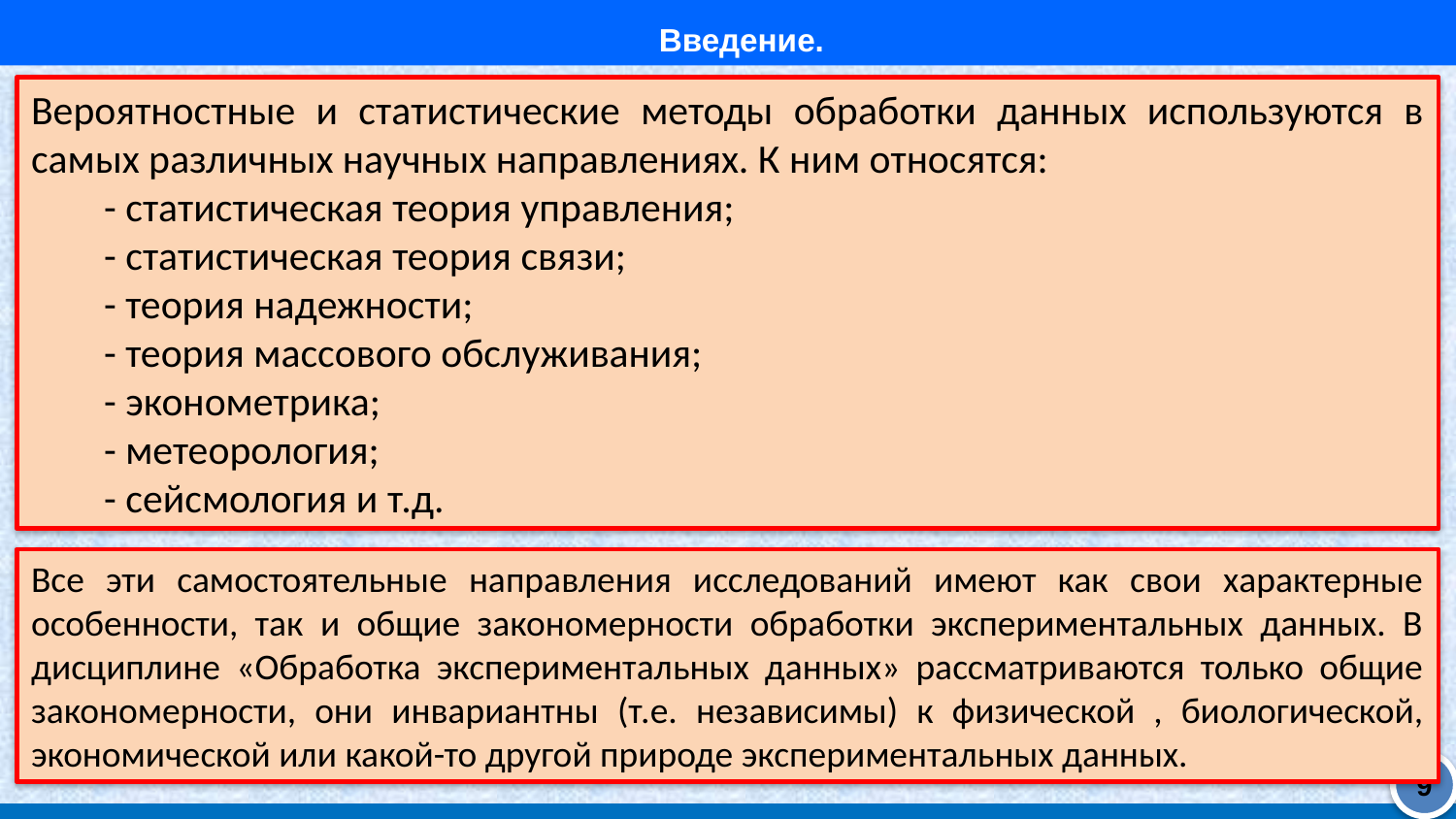

Введение.
Вероятностные и статистические методы обработки данных используются в самых различных научных направлениях. К ним относятся:
- статистическая теория управления;
- статистическая теория связи;
- теория надежности;
- теория массового обслуживания;
- эконометрика;
- метеорология;
- сейсмология и т.д.
Все эти самостоятельные направления исследований имеют как свои характерные особенности, так и общие закономерности обработки экспериментальных данных. В дисциплине «Обработка экспериментальных данных» рассматриваются только общие закономерности, они инвариантны (т.е. независимы) к физической , биологической, экономической или какой-то другой природе экспериментальных данных.

9